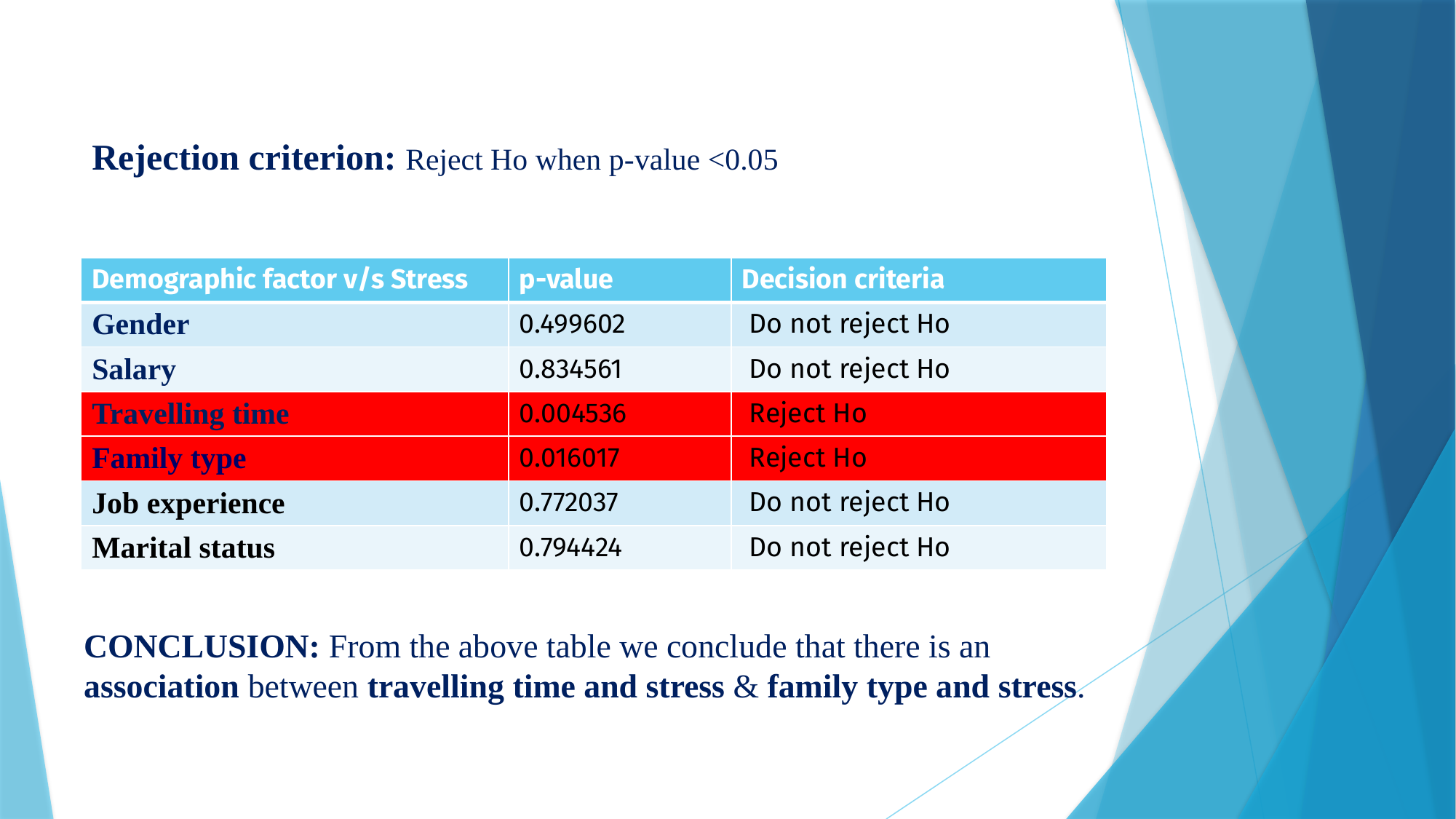

# Rejection criterion: Reject Ho when p-value <0.05
| Demographic factor v/s Stress | p-value | Decision criteria |
| --- | --- | --- |
| Gender | 0.499602 | Do not reject Ho |
| Salary | 0.834561 | Do not reject Ho |
| Travelling time | 0.004536 | Reject Ho |
| Family type | 0.016017 | Reject Ho |
| Job experience | 0.772037 | Do not reject Ho |
| Marital status | 0.794424 | Do not reject Ho |
CONCLUSION: From the above table we conclude that there is an association between travelling time and stress & family type and stress.